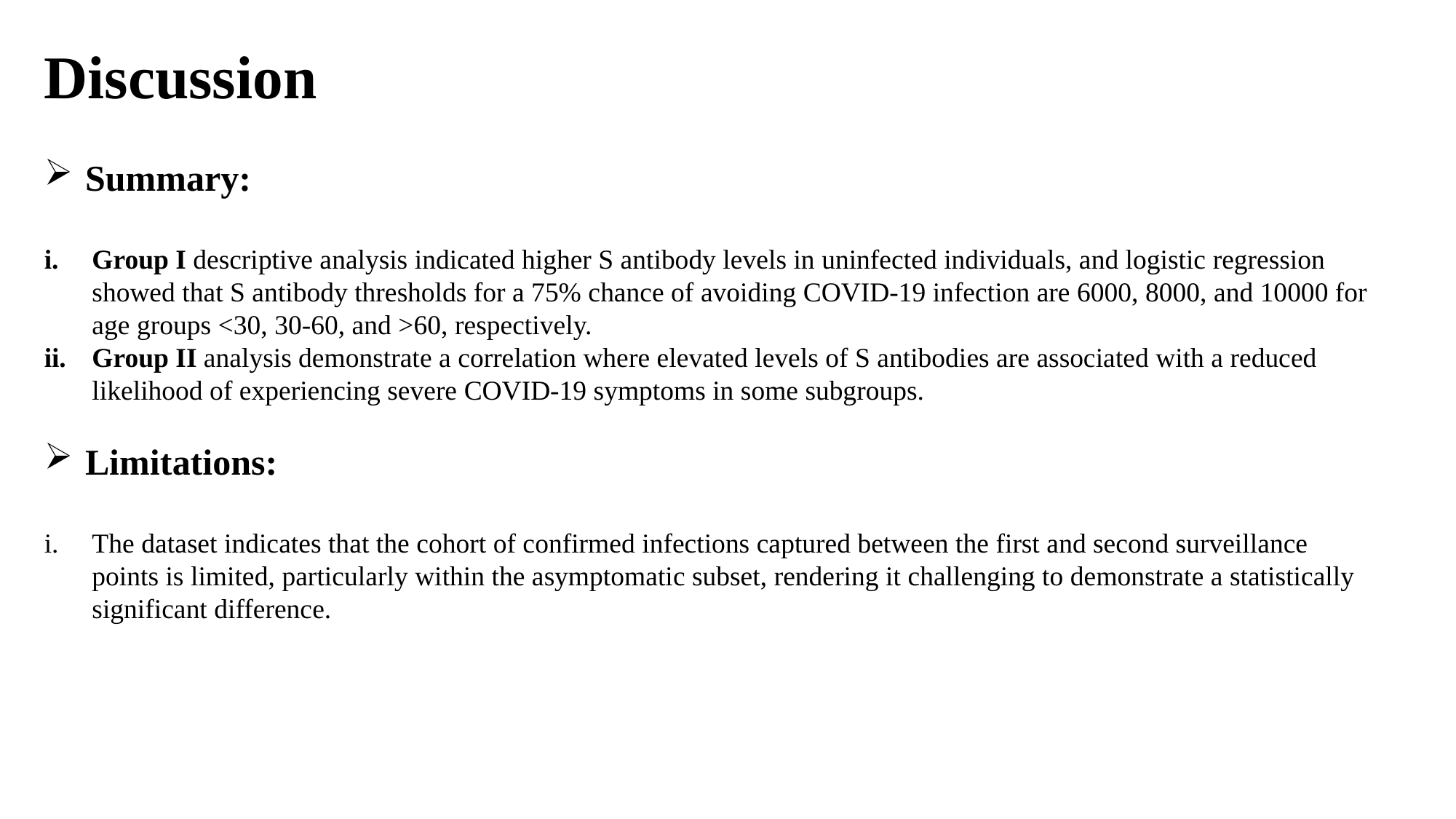

Discussion
Summary:

Group I descriptive analysis indicated higher S antibody levels in uninfected individuals, and logistic regression showed that S antibody thresholds for a 75% chance of avoiding COVID-19 infection are 6000, 8000, and 10000 for age groups <30, 30-60, and >60, respectively.
Group II analysis demonstrate a correlation where elevated levels of S antibodies are associated with a reduced likelihood of experiencing severe COVID-19 symptoms in some subgroups.

Limitations:

The dataset indicates that the cohort of confirmed infections captured between the first and second surveillance points is limited, particularly within the asymptomatic subset, rendering it challenging to demonstrate a statistically significant difference.